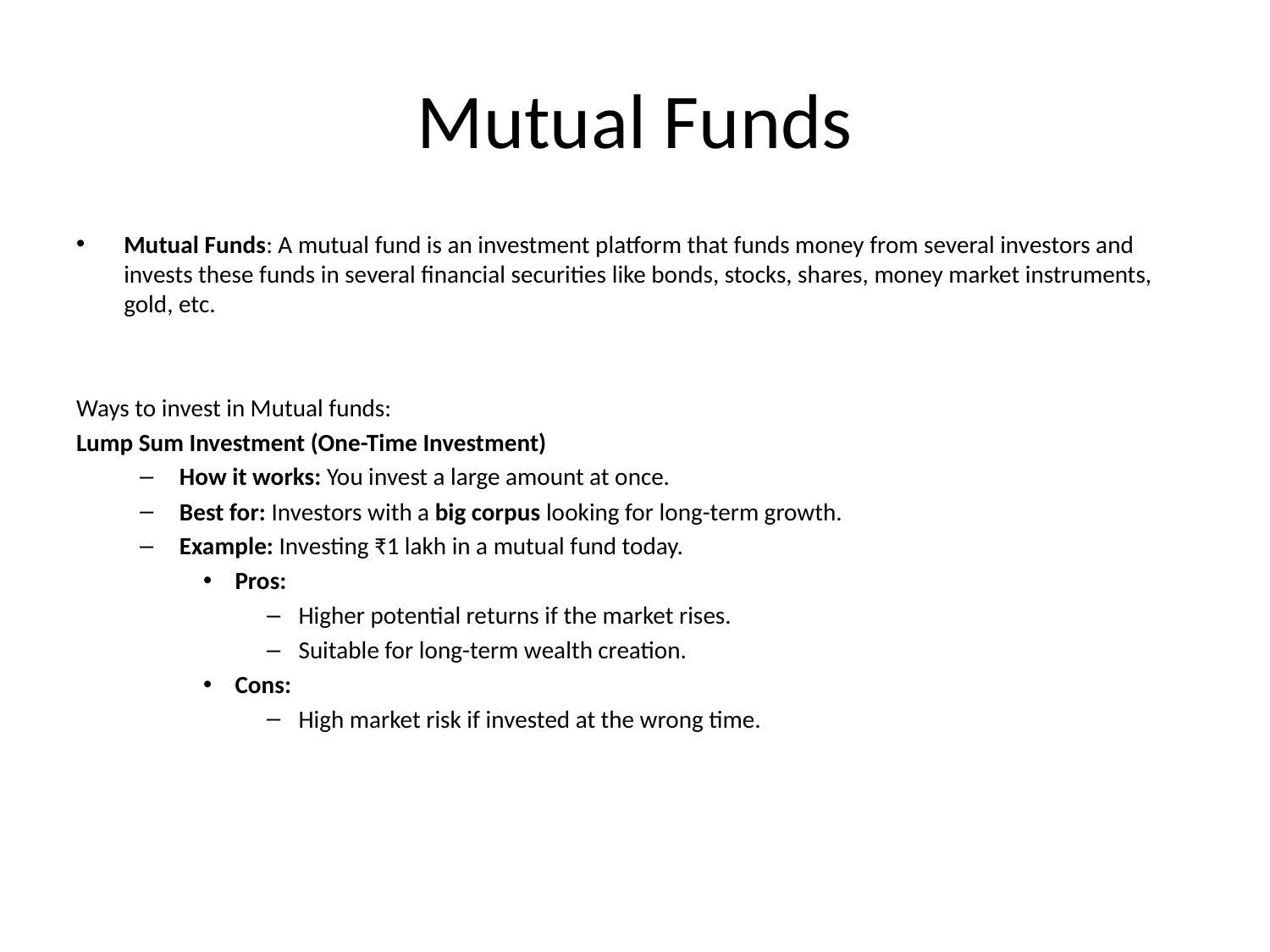

# Mutual Funds
Mutual Funds: A mutual fund is an investment platform that funds money from several investors and invests these funds in several financial securities like bonds, stocks, shares, money market instruments, gold, etc.

Ways to invest in Mutual funds:
Lump Sum Investment (One-Time Investment)
How it works: You invest a large amount at once.
Best for: Investors with a big corpus looking for long-term growth.
Example: Investing ₹1 lakh in a mutual fund today.
Pros:
Higher potential returns if the market rises.
Suitable for long-term wealth creation.
Cons:
High market risk if invested at the wrong time.